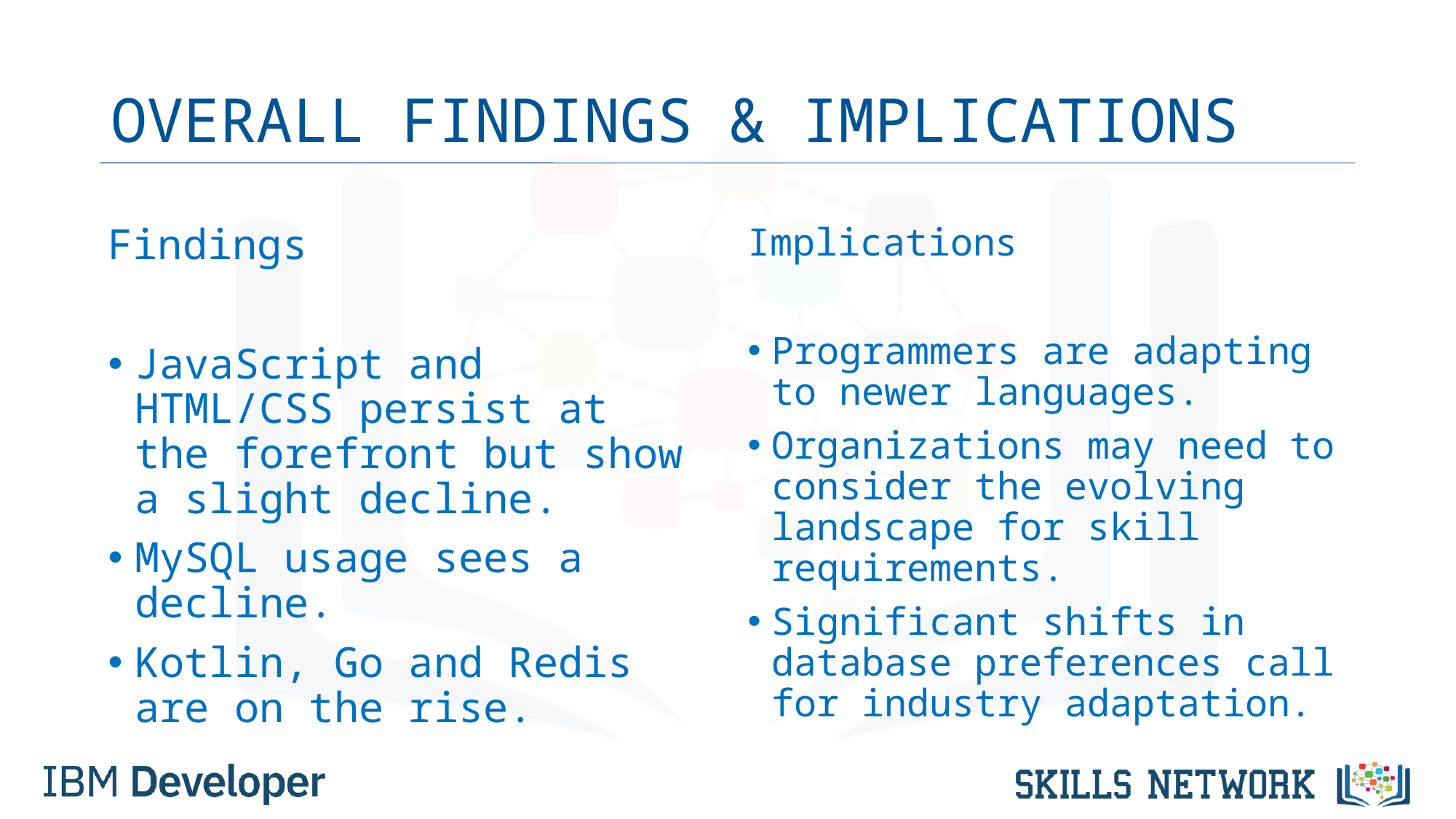

# OVERALL FINDINGS & IMPLICATIONS
Findings

JavaScript and HTML/CSS persist at the forefront but show a slight decline.
MySQL usage sees a decline.
Kotlin, Go and Redis are on the rise.
Implications

Programmers are adapting to newer languages.
Organizations may need to consider the evolving landscape for skill requirements.
Significant shifts in database preferences call for industry adaptation.